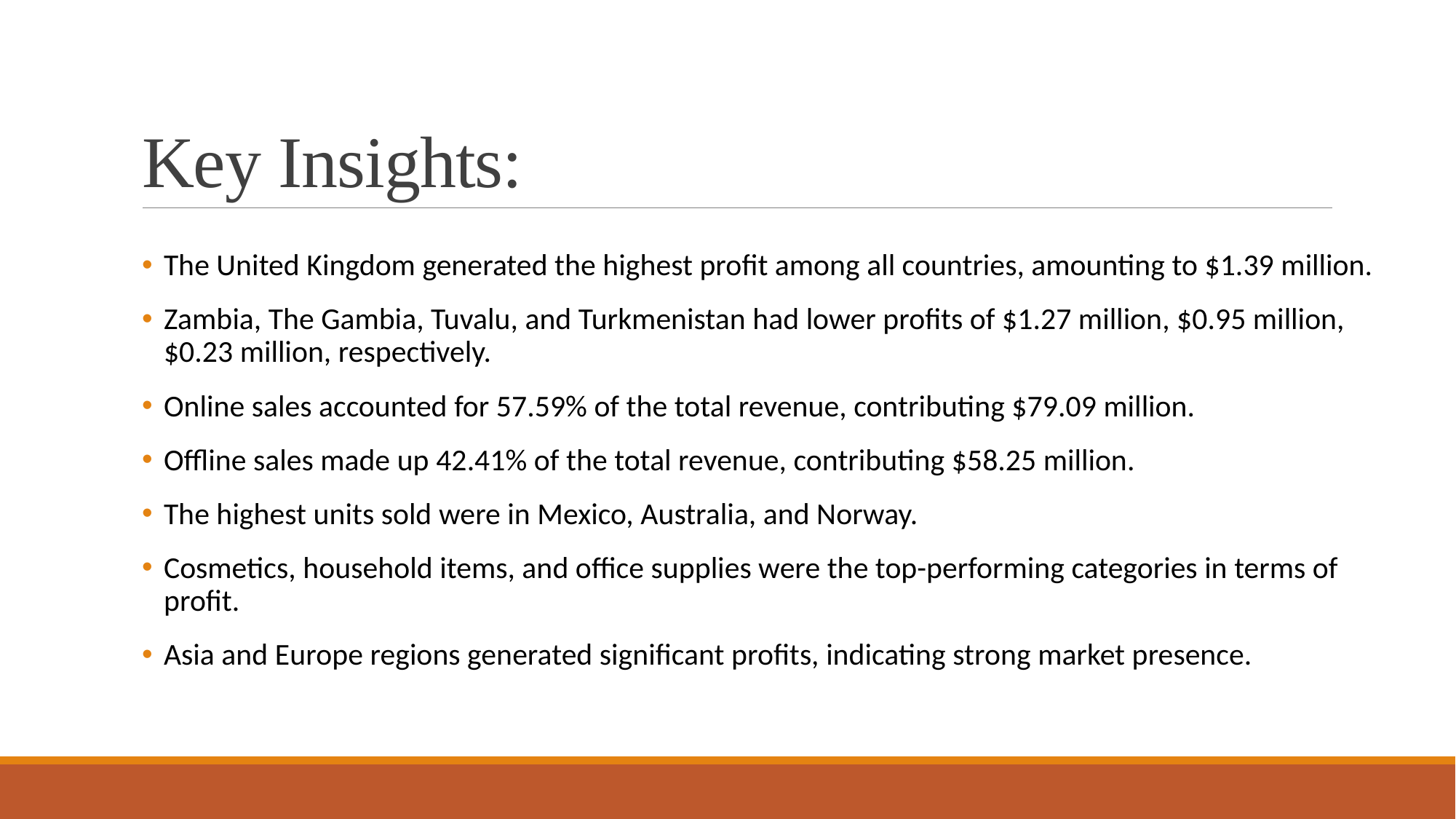

# Key Insights:
The United Kingdom generated the highest profit among all countries, amounting to $1.39 million.
Zambia, The Gambia, Tuvalu, and Turkmenistan had lower profits of $1.27 million, $0.95 million, $0.23 million, respectively.
Online sales accounted for 57.59% of the total revenue, contributing $79.09 million.
Offline sales made up 42.41% of the total revenue, contributing $58.25 million.
The highest units sold were in Mexico, Australia, and Norway.
Cosmetics, household items, and office supplies were the top-performing categories in terms of profit.
Asia and Europe regions generated significant profits, indicating strong market presence.